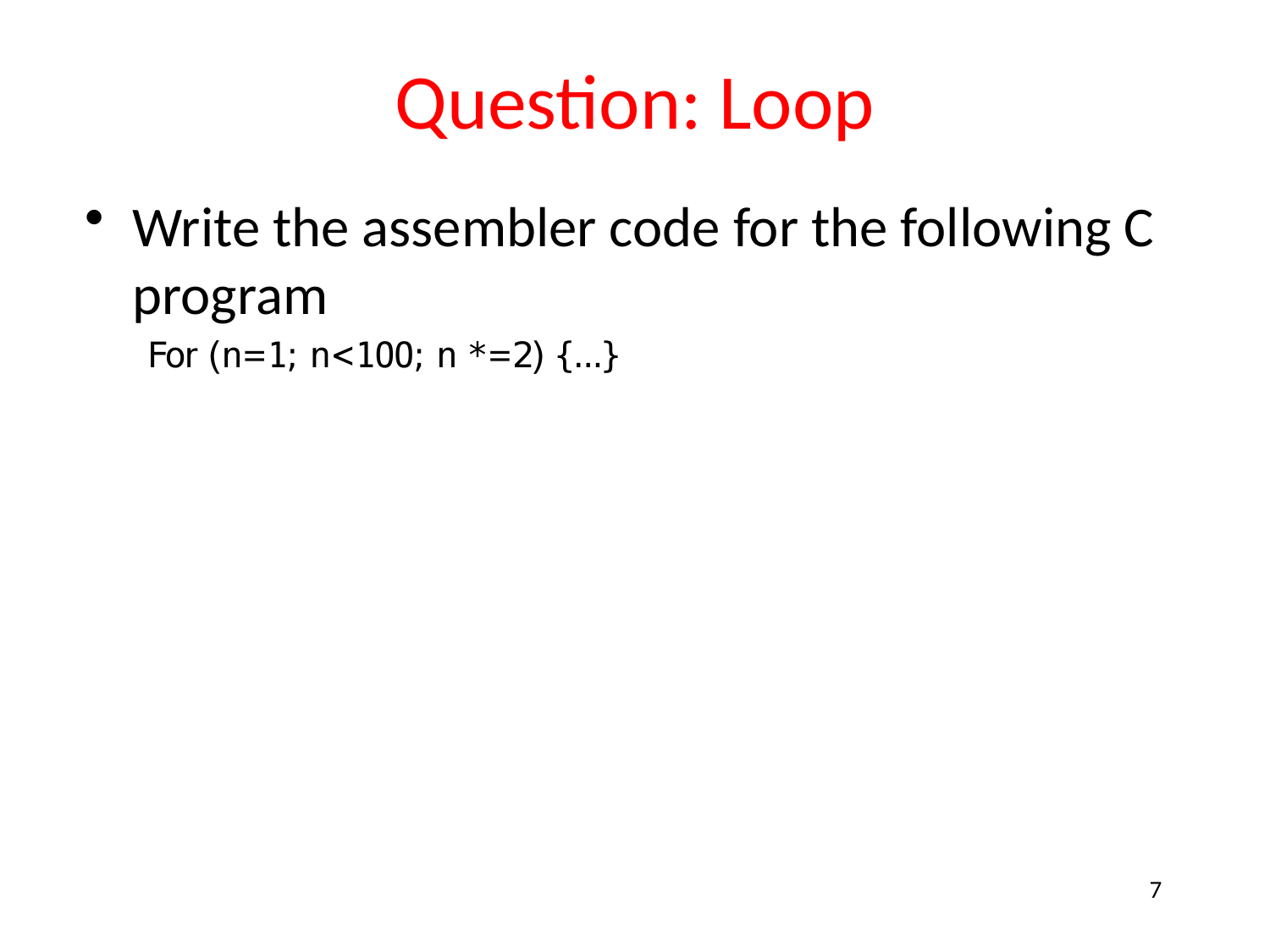

# Question: Loop
Write the assembler code for the following C program
For (n=1; n<100; n *=2) {…}

7